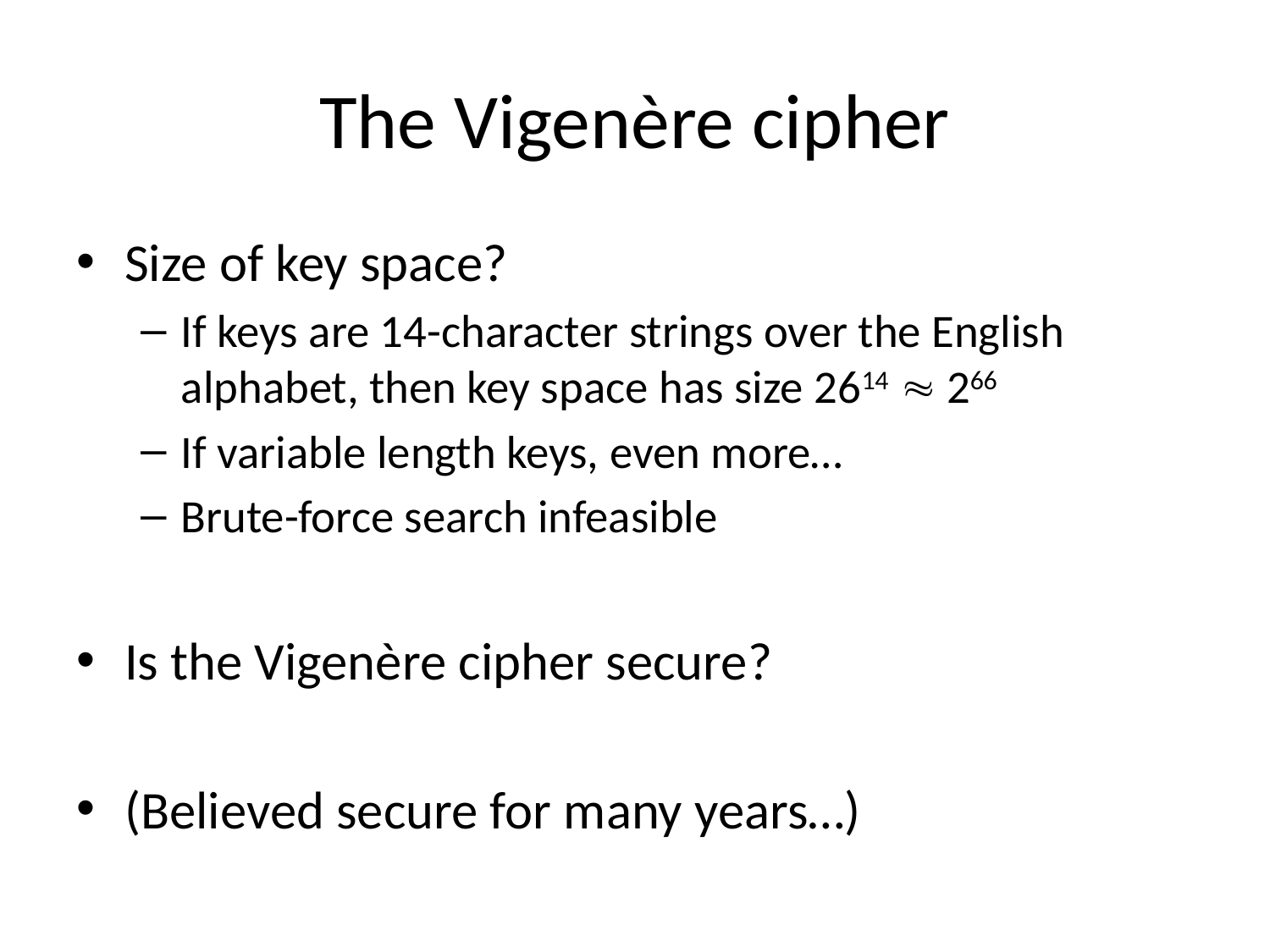

# The Vigenère cipher
Size of key space?
If keys are 14-character strings over the English alphabet, then key space has size 2614 ≈ 266
If variable length keys, even more…
Brute-force search infeasible

Is the Vigenère cipher secure?

(Believed secure for many years…)